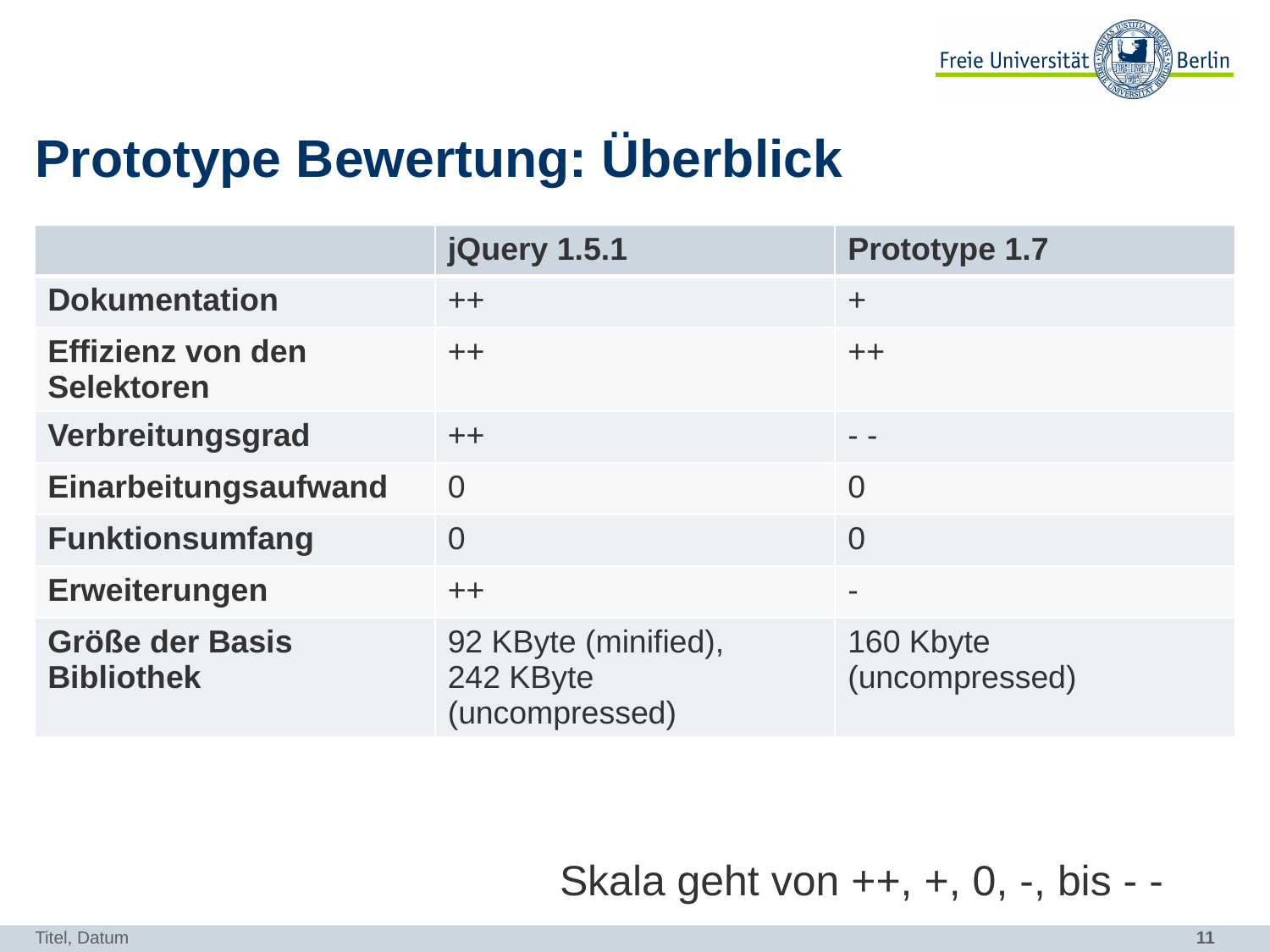

# Prototype Bewertung: Überblick
|  | jQuery 1.5.1 | Prototype 1.7 |
| --- | --- | --- |
| Dokumentation | ++ | + |
| Effizienz von den Selektoren | ++ | ++ |
| Verbreitungsgrad | ++ | - - |
| Einarbeitungsaufwand | 0 | 0 |
| Funktionsumfang | 0 | 0 |
| Erweiterungen | ++ | - |
| Größe der Basis Bibliothek | 92 KByte (minified), 242 KByte (uncompressed) | 160 Kbyte (uncompressed) |
Skala geht von ++, +, 0, -, bis - -
Titel, Datum